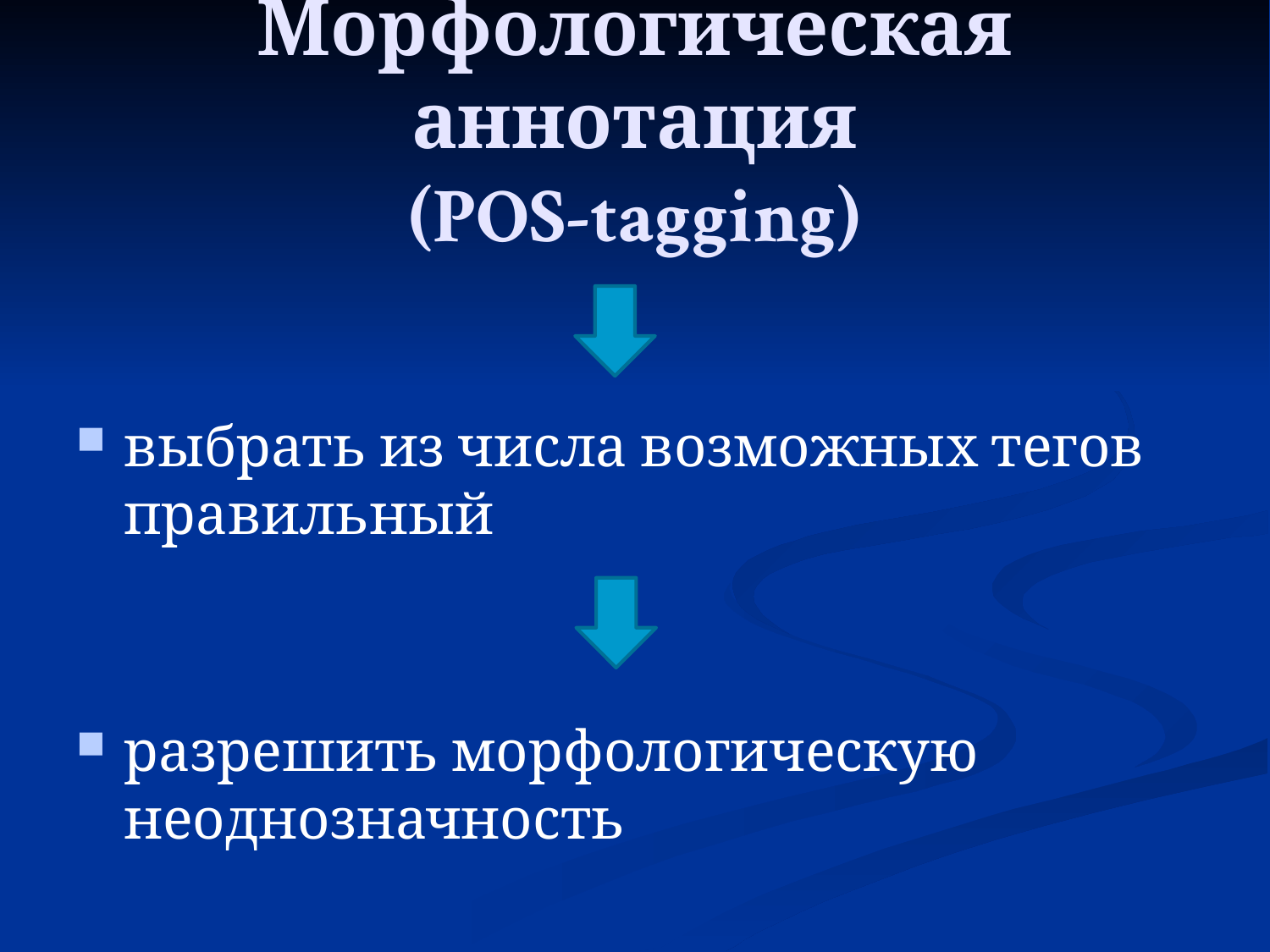

# Морфологическая аннотация (POS-tagging)

выбрать из числа возможных тегов правильный

разрешить морфологическую неоднозначность